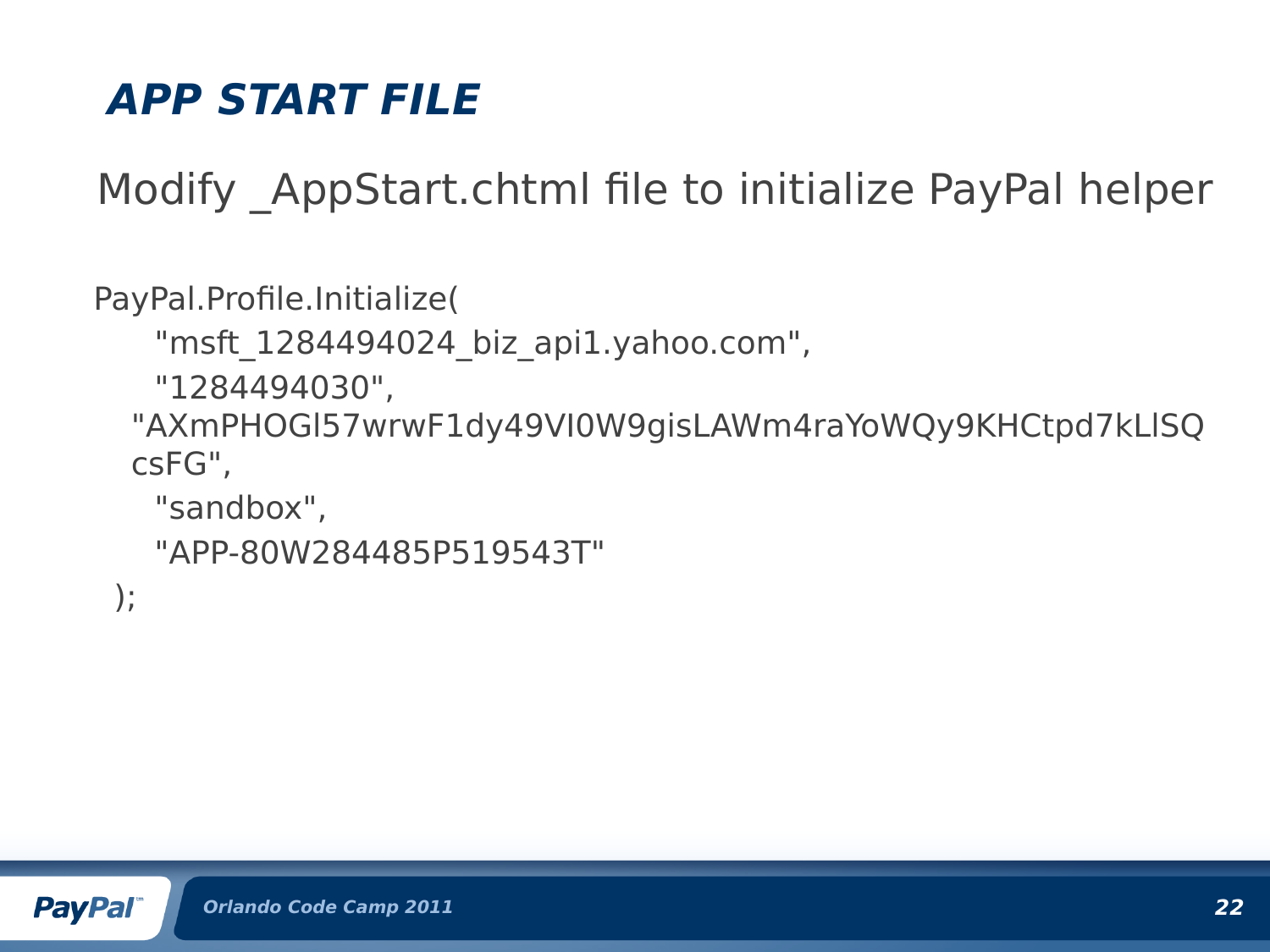

# App start file
 Modify _AppStart.chtml file to initialize PayPal helper

 PayPal.Profile.Initialize(
       "msft_1284494024_biz_api1.yahoo.com",
       "1284494030",  "AXmPHOGl57wrwF1dy49VI0W9gisLAWm4raYoWQy9KHCtpd7kLlSQcsFG",
       "sandbox",
       "APP-80W284485P519543T"
   );

Orlando Code Camp 2011
22